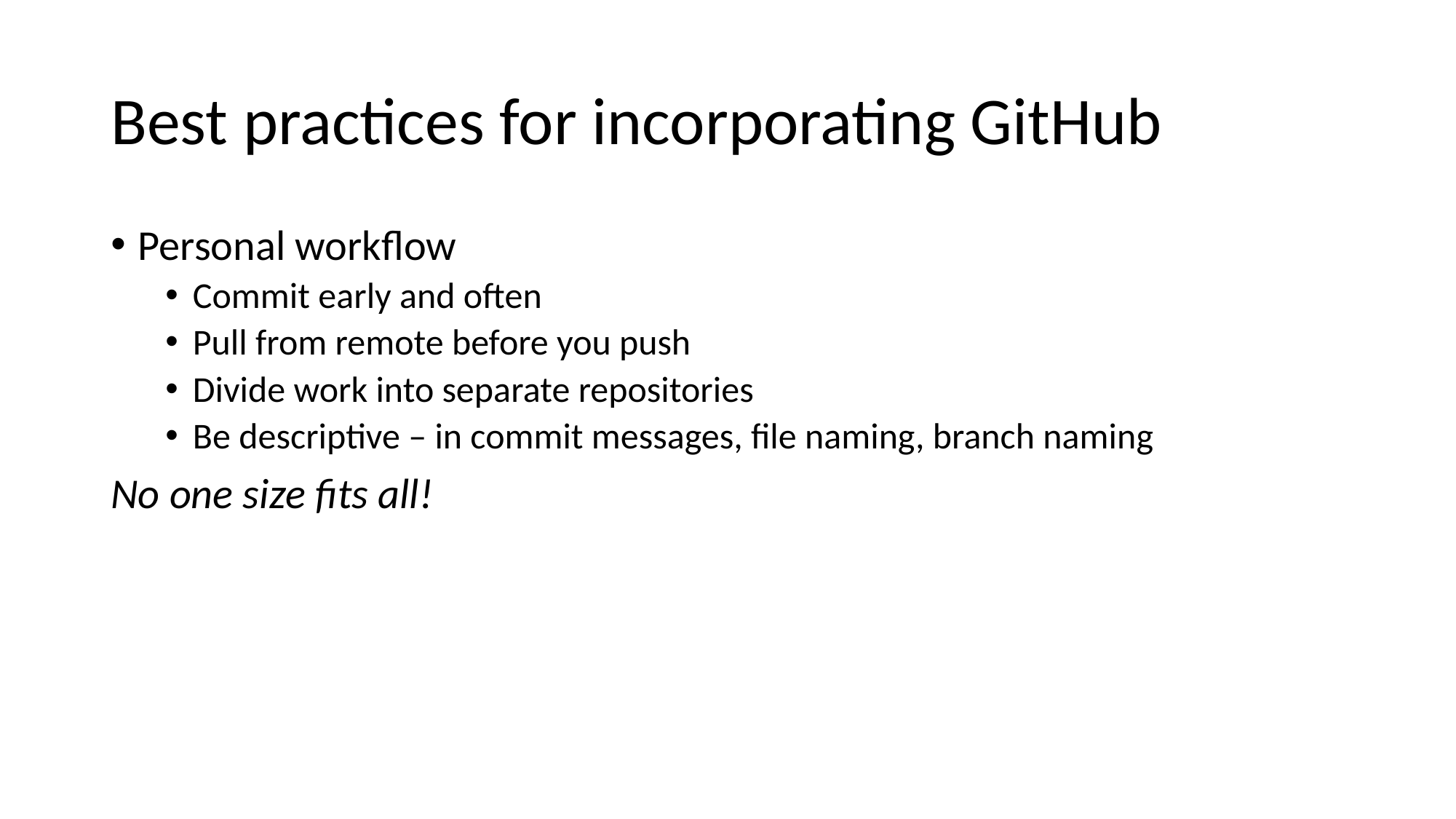

# Best practices for incorporating GitHub
Personal workflow
Commit early and often
Pull from remote before you push
Divide work into separate repositories
Be descriptive – in commit messages, file naming, branch naming
No one size fits all!